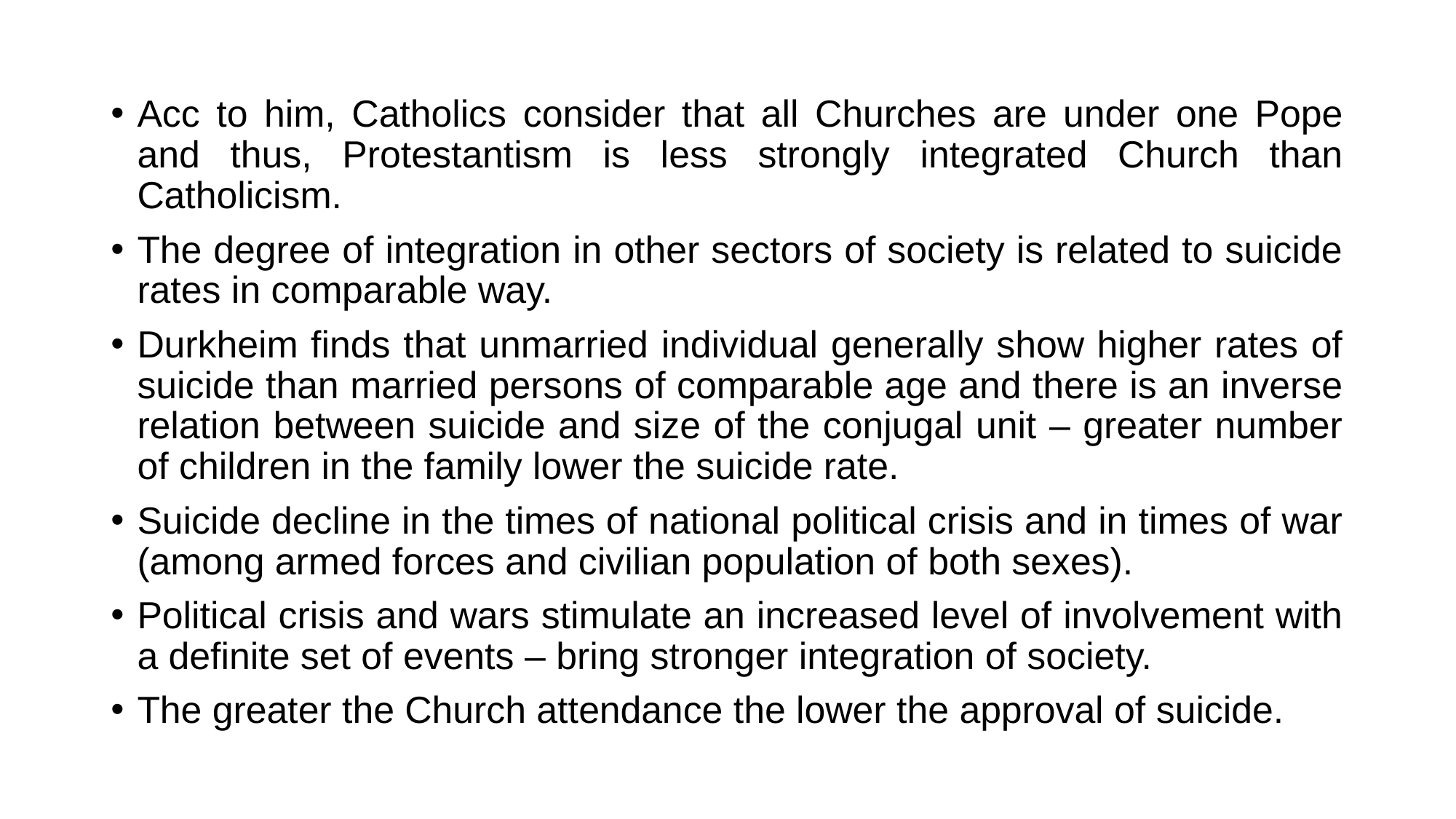

Acc to him, Catholics consider that all Churches are under one Pope and thus, Protestantism is less strongly integrated Church than Catholicism.
The degree of integration in other sectors of society is related to suicide rates in comparable way.
Durkheim finds that unmarried individual generally show higher rates of suicide than married persons of comparable age and there is an inverse relation between suicide and size of the conjugal unit – greater number of children in the family lower the suicide rate.
Suicide decline in the times of national political crisis and in times of war (among armed forces and civilian population of both sexes).
Political crisis and wars stimulate an increased level of involvement with a definite set of events – bring stronger integration of society.
The greater the Church attendance the lower the approval of suicide.